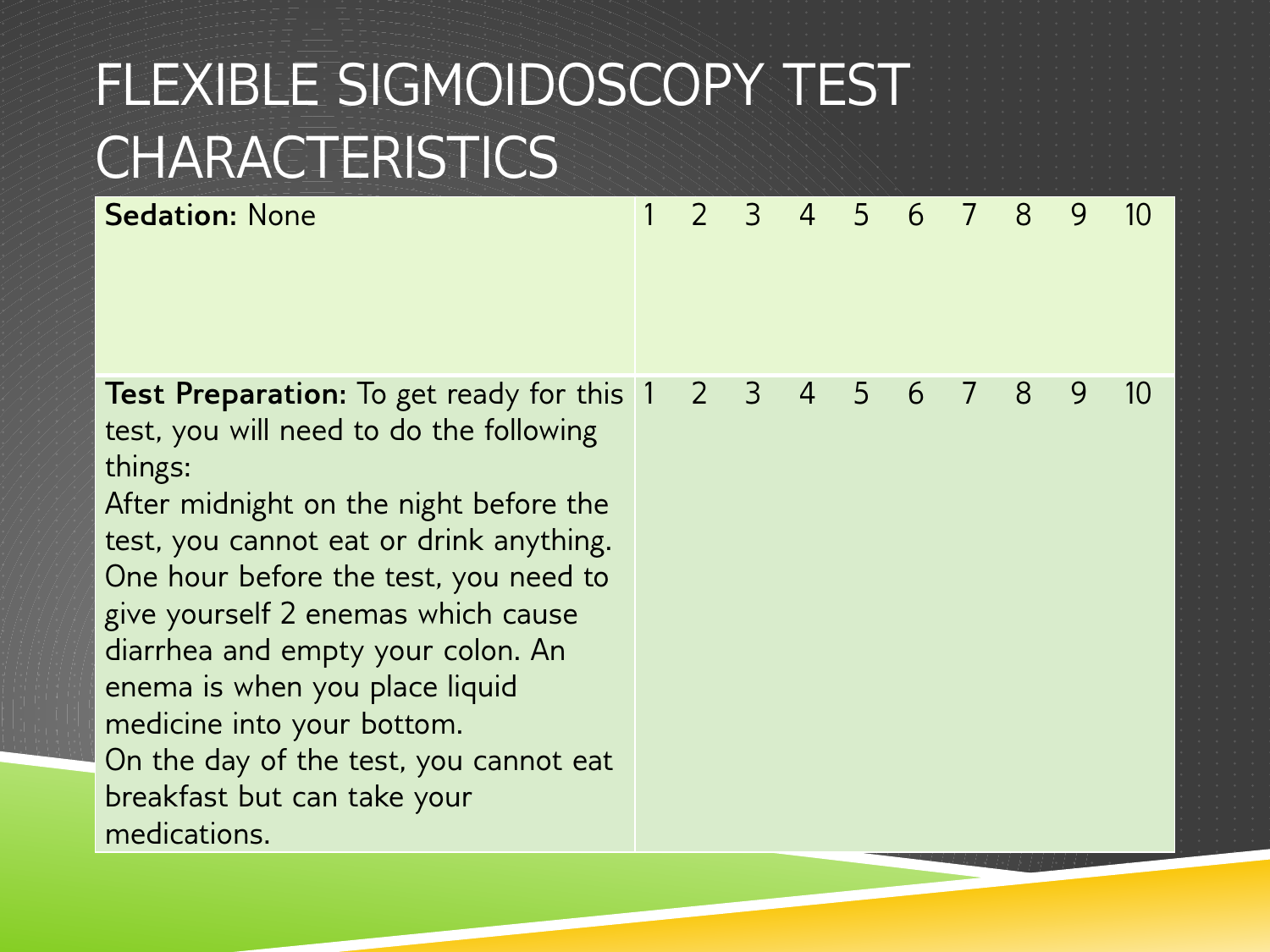

# Flexible Sigmoidoscopy Test Characteristics
| Sedation: None | 1 2 3 4 5 6 7 8 9 10 |
| --- | --- |
| Test Preparation: To get ready for this test, you will need to do the following things: After midnight on the night before the test, you cannot eat or drink anything. One hour before the test, you need to give yourself 2 enemas which cause diarrhea and empty your colon. An enema is when you place liquid medicine into your bottom. On the day of the test, you cannot eat breakfast but can take your medications. | 1 2 3 4 5 6 7 8 9 10 |